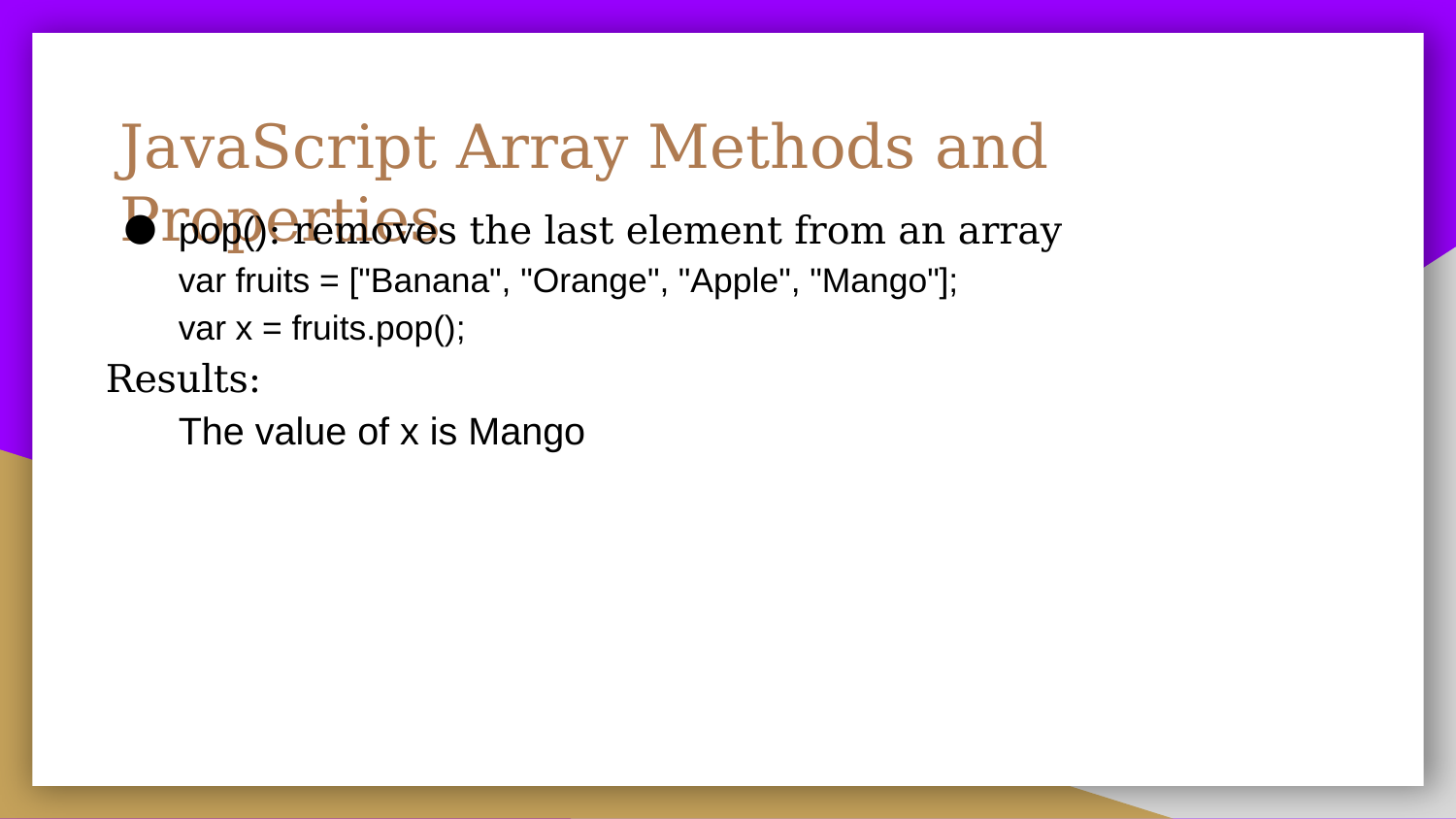

# JavaScript Array Methods and Properties
pop(): removes the last element from an array
var fruits = ["Banana", "Orange", "Apple", "Mango"];
var x = fruits.pop();
Results:
The value of x is Mango